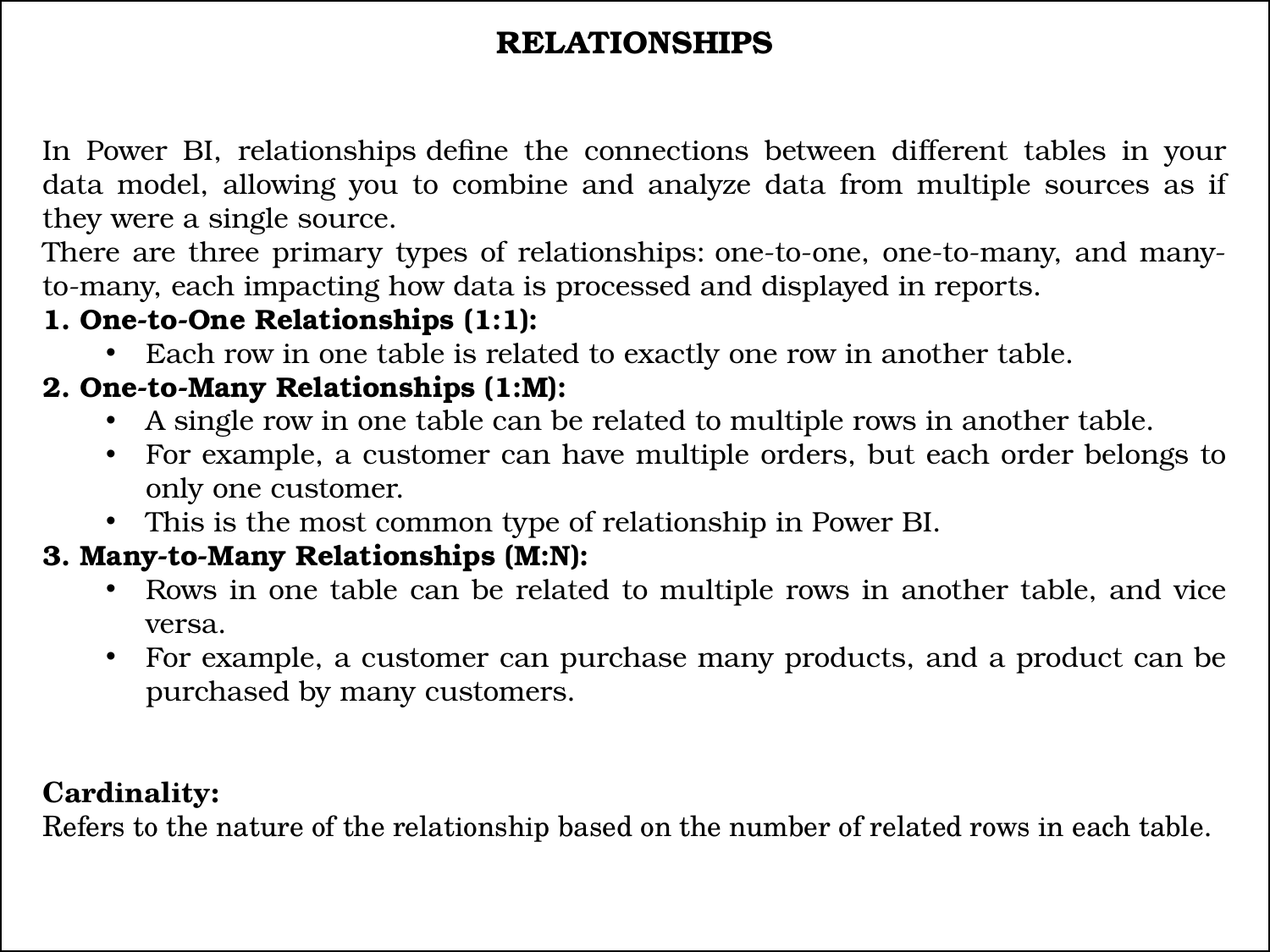

RELATIONSHIPS
In Power BI, relationships define the connections between different tables in your data model, allowing you to combine and analyze data from multiple sources as if they were a single source.
There are three primary types of relationships: one-to-one, one-to-many, and many-to-many, each impacting how data is processed and displayed in reports.
1. One-to-One Relationships (1:1):
Each row in one table is related to exactly one row in another table.
2. One-to-Many Relationships (1:M):
A single row in one table can be related to multiple rows in another table.
For example, a customer can have multiple orders, but each order belongs to only one customer.
This is the most common type of relationship in Power BI.
3. Many-to-Many Relationships (M:N):
Rows in one table can be related to multiple rows in another table, and vice versa.
For example, a customer can purchase many products, and a product can be purchased by many customers.

Cardinality:
Refers to the nature of the relationship based on the number of related rows in each table.